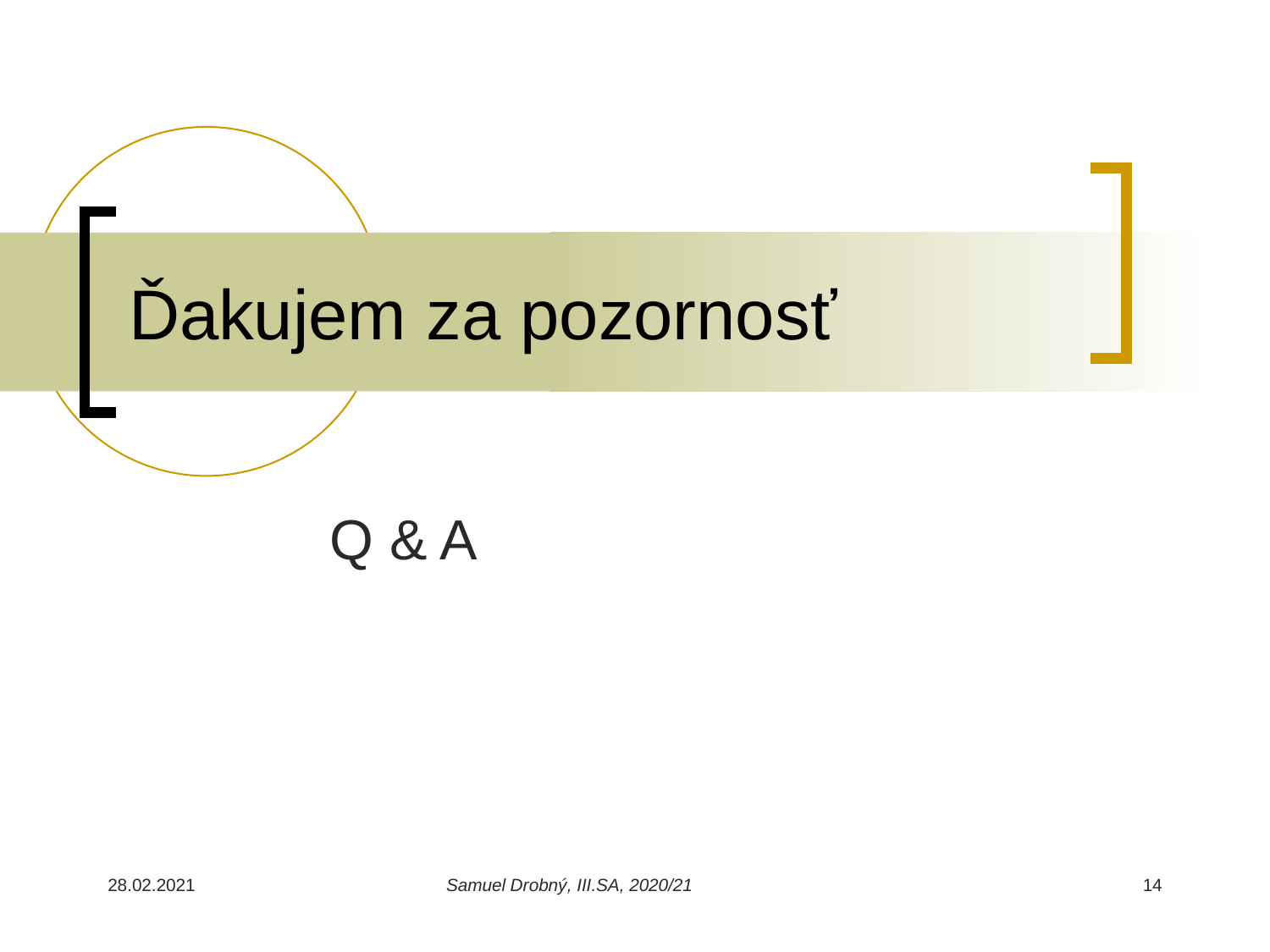

Ďakujem za pozornosť
Q & A
28.02.2021
Samuel Drobný, III.SA, 2020/21
14